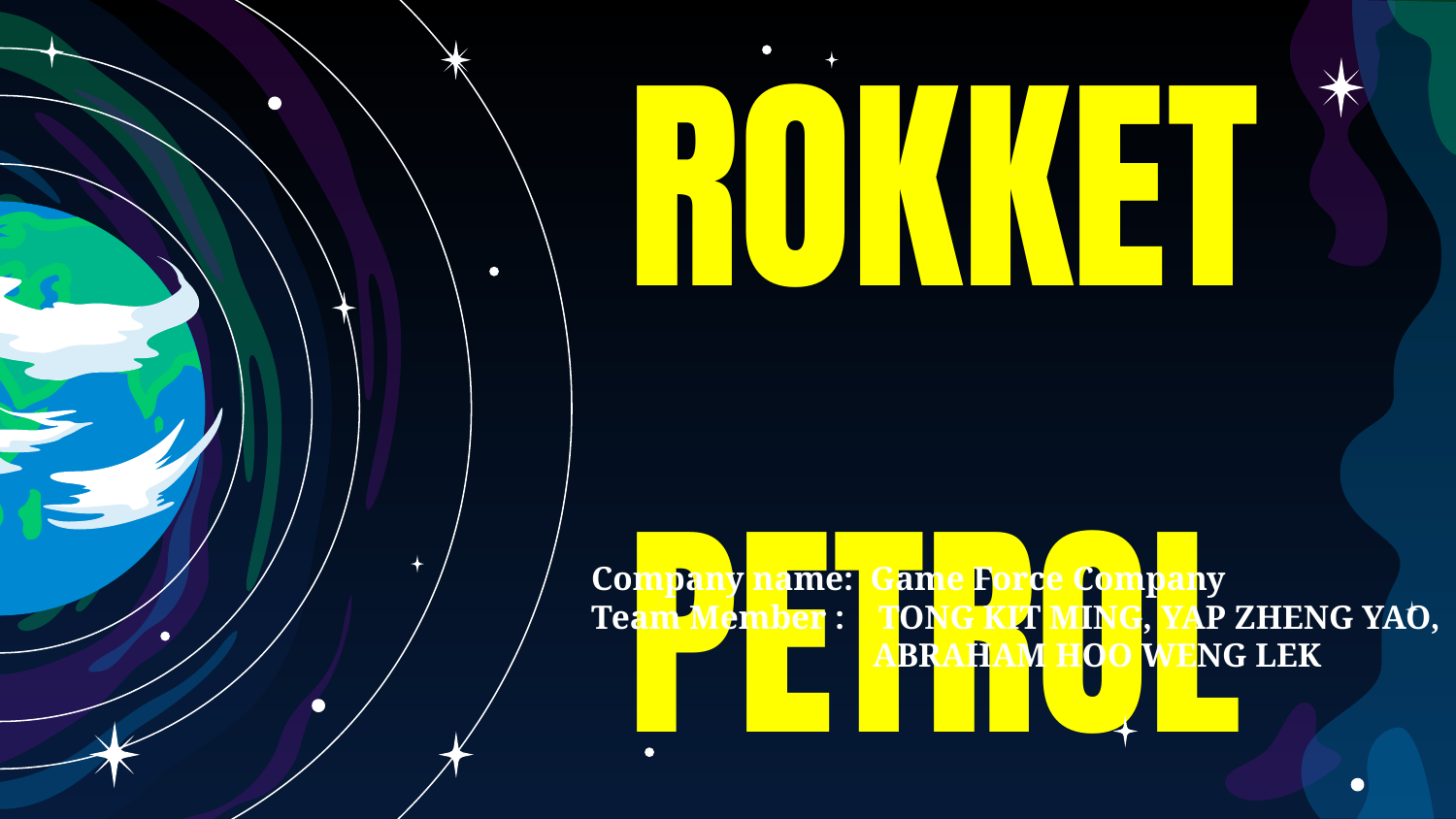

# ROKKET PETROL

Company name:  Game Force Company
Team Member :    TONG KIT MING, YAP ZHENG YAO,
	                ABRAHAM HOO WENG LEK